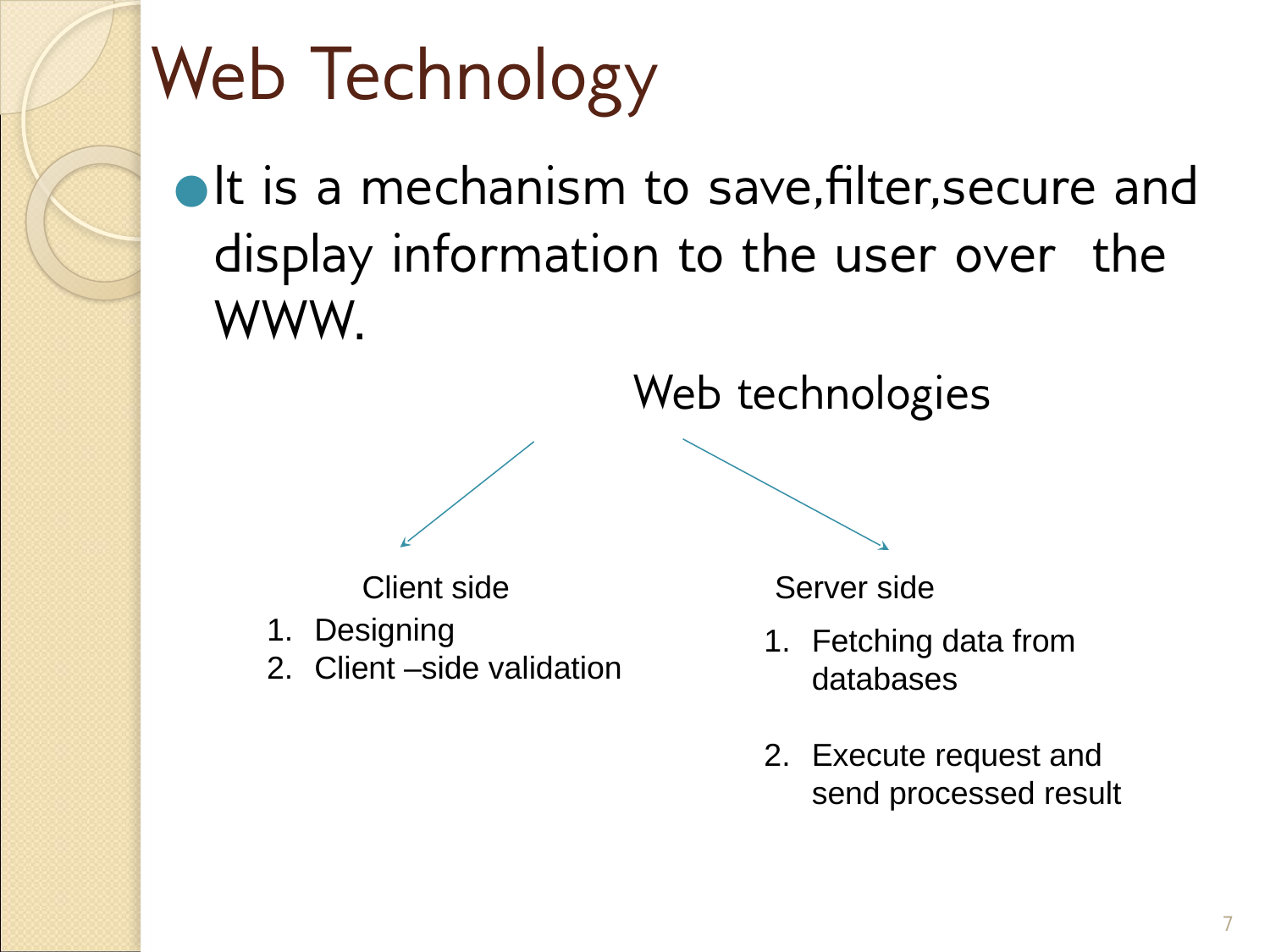

# Web Technology
It is a mechanism to save,filter,secure and display information to the user over  the WWW.
				Web technologies

Client side
Server side
Designing
Client –side validation
Fetching data from databases

Execute request and send processed result
7